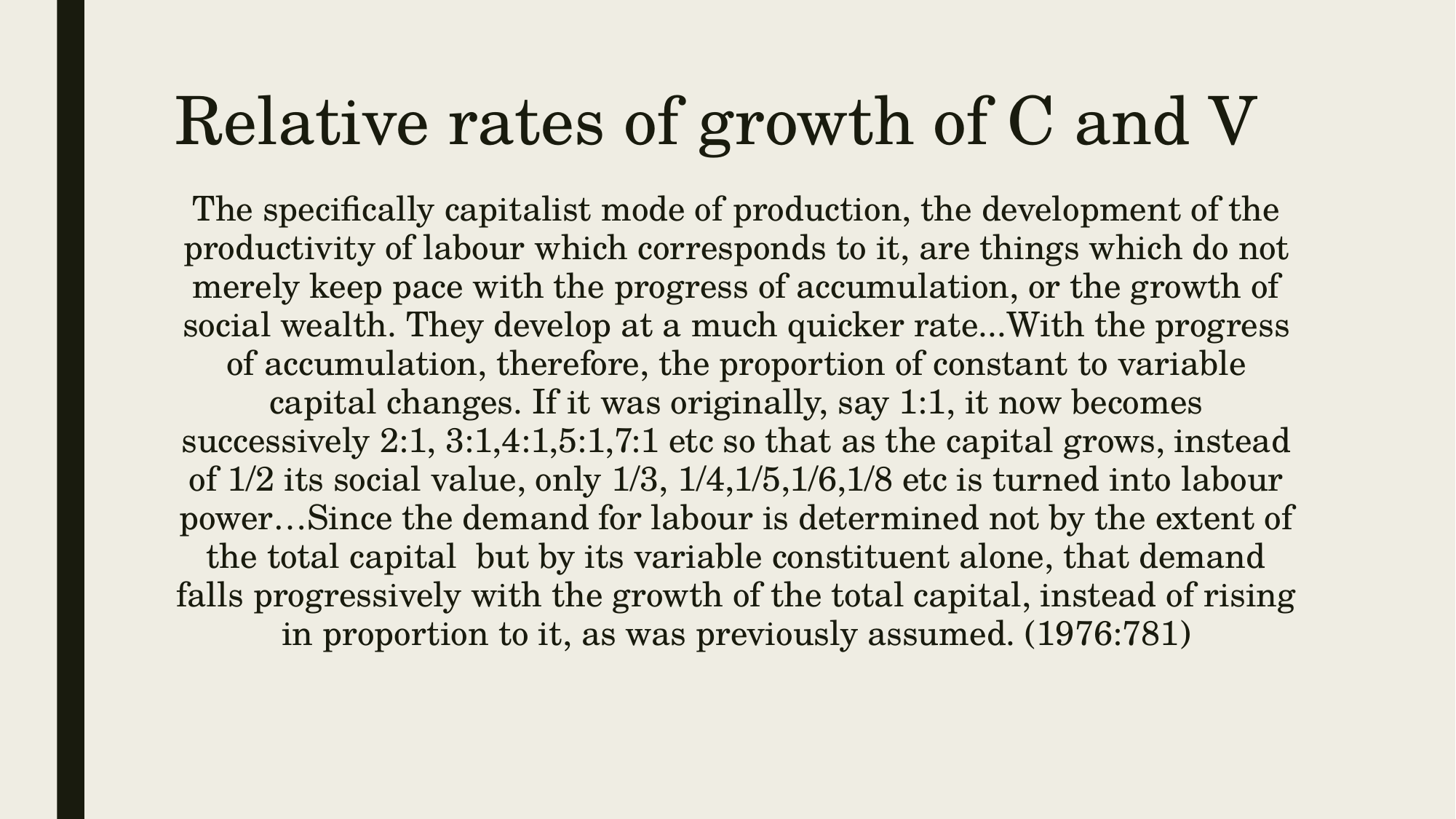

# Relative rates of growth of C and V
The specifically capitalist mode of production, the development of the productivity of labour which corresponds to it, are things which do not merely keep pace with the progress of accumulation, or the growth of social wealth. They develop at a much quicker rate...With the progress of accumulation, therefore, the proportion of constant to variable capital changes. If it was originally, say 1:1, it now becomes successively 2:1, 3:1,4:1,5:1,7:1 etc so that as the capital grows, instead of 1/2 its social value, only 1/3, 1/4,1/5,1/6,1/8 etc is turned into labour power…Since the demand for labour is determined not by the extent of the total capital  but by its variable constituent alone, that demand falls progressively with the growth of the total capital, instead of rising in proportion to it, as was previously assumed. (1976:781)